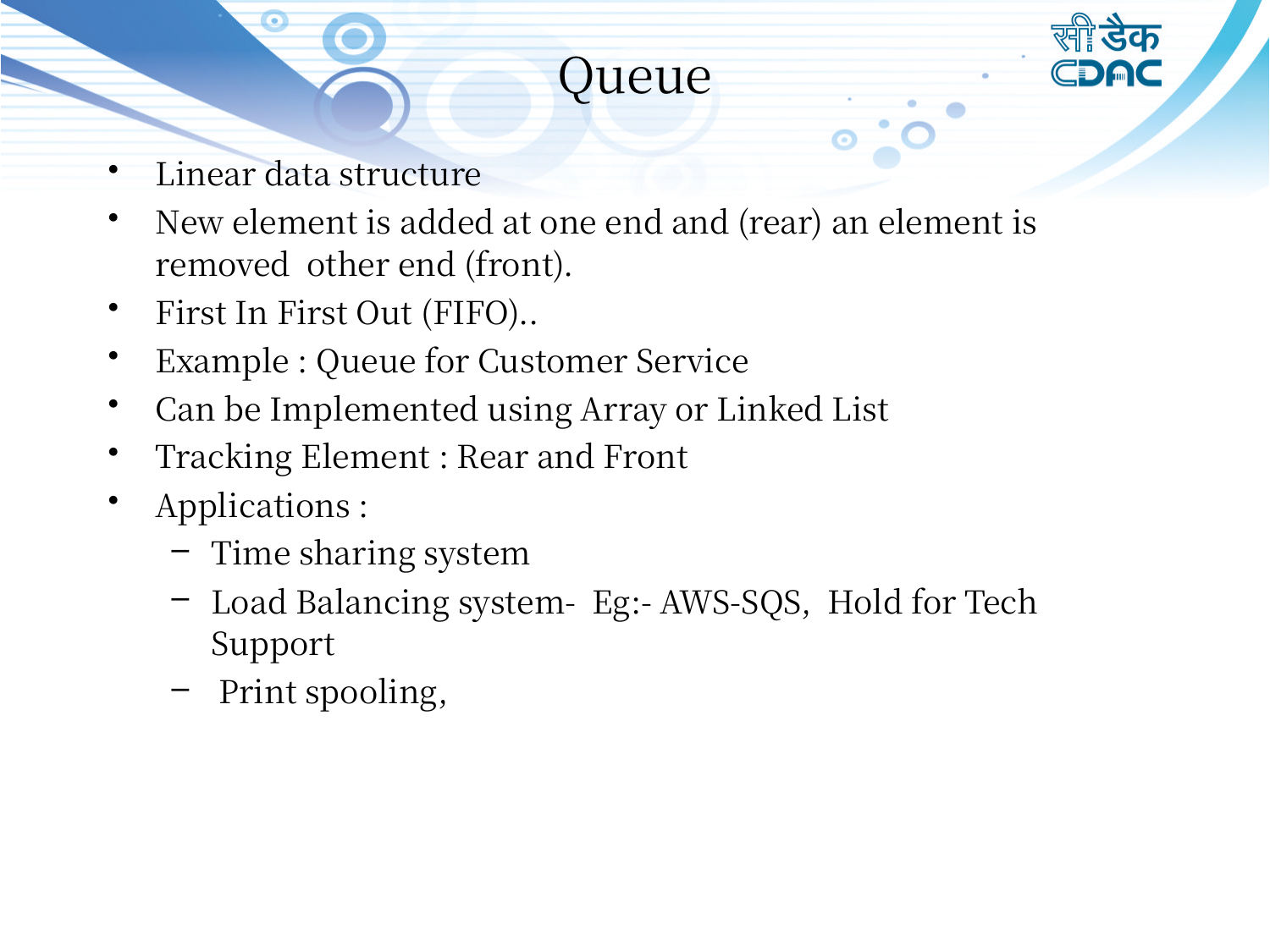

# Queue
Linear data structure
New element is added at one end and (rear) an element is removed  other end (front).
First In First Out (FIFO)..
Example : Queue for Customer Service
Can be Implemented using Array or Linked List
Tracking Element : Rear and Front
Applications :
Time sharing system
Load Balancing system-  Eg:- AWS-SQS,  Hold for Tech Support
 Print spooling,